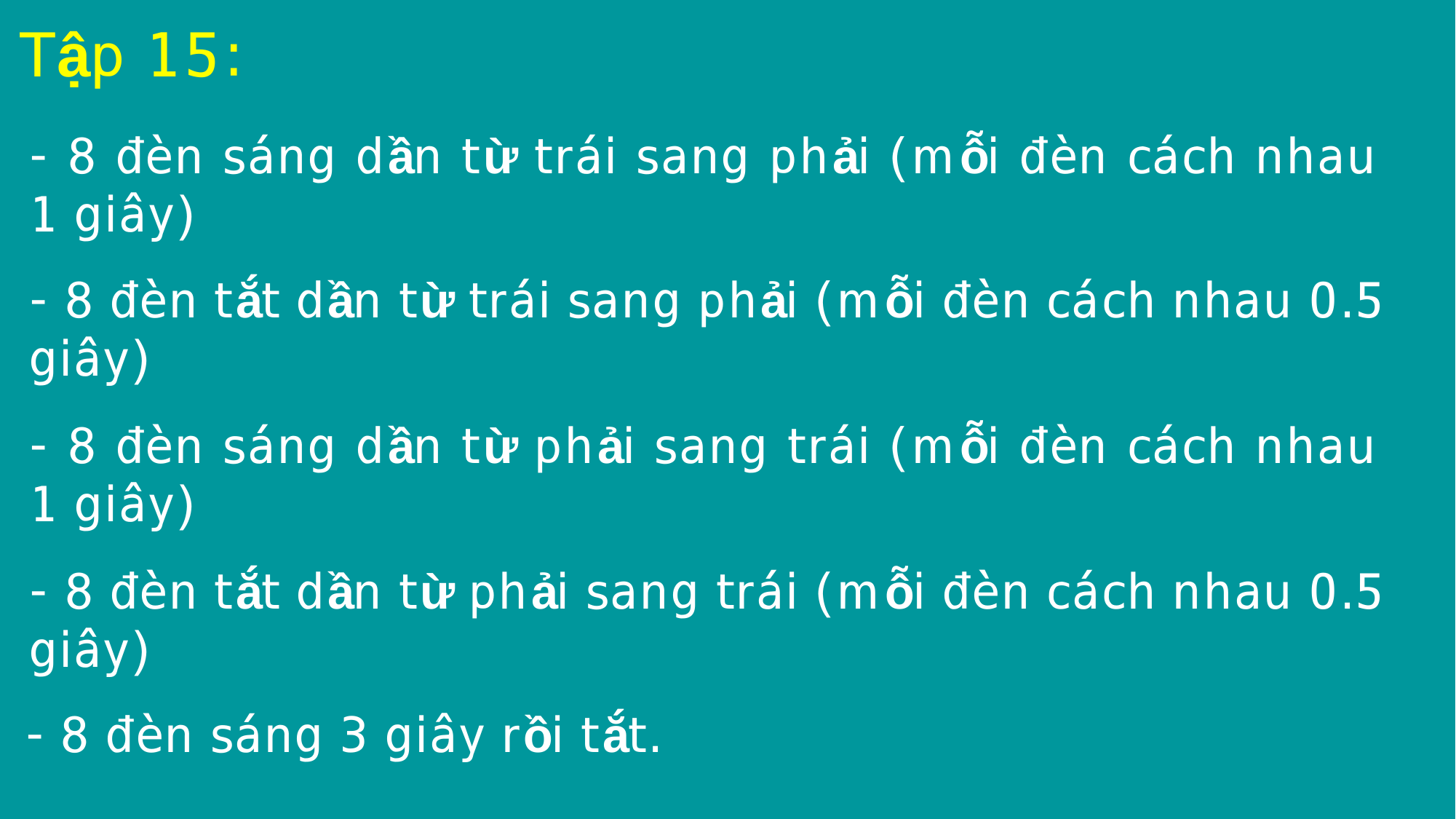

Tập 15:
- 8 đèn sáng dần từ trái sang phải (mỗi đèn cách nhau 1 giây)
- 8 đèn tắt dần từ trái sang phải (mỗi đèn cách nhau 0.5 giây)
- 8 đèn sáng dần từ phải sang trái (mỗi đèn cách nhau 1 giây)
- 8 đèn tắt dần từ phải sang trái (mỗi đèn cách nhau 0.5 giây)
- 8 đèn sáng 3 giây rồi tắt.